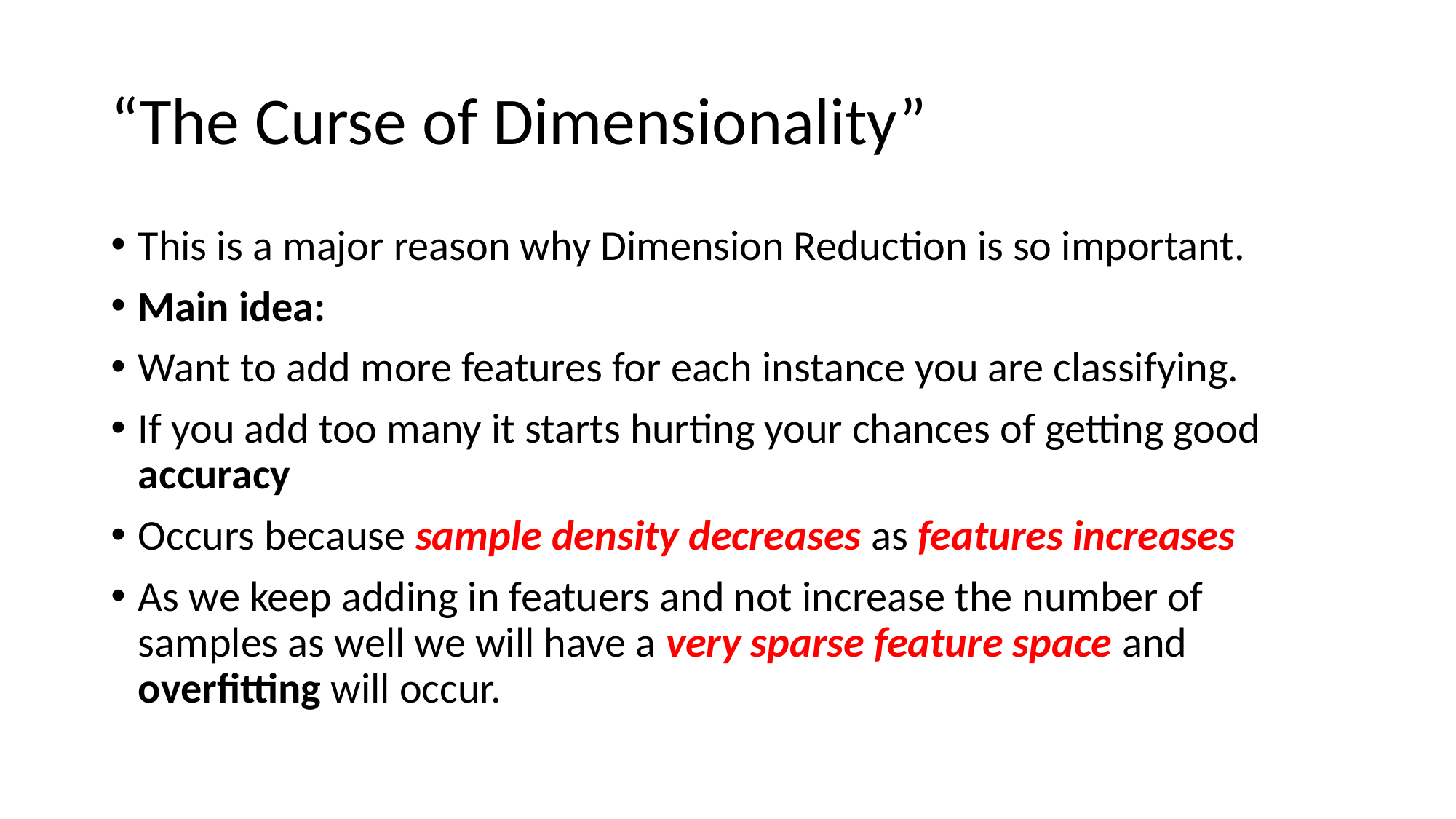

# “The Curse of Dimensionality”
This is a major reason why Dimension Reduction is so important.
Main idea:
Want to add more features for each instance you are classifying.
If you add too many it starts hurting your chances of getting good accuracy
Occurs because sample density decreases as features increases
As we keep adding in featuers and not increase the number of samples as well we will have a very sparse feature space and overfitting will occur.